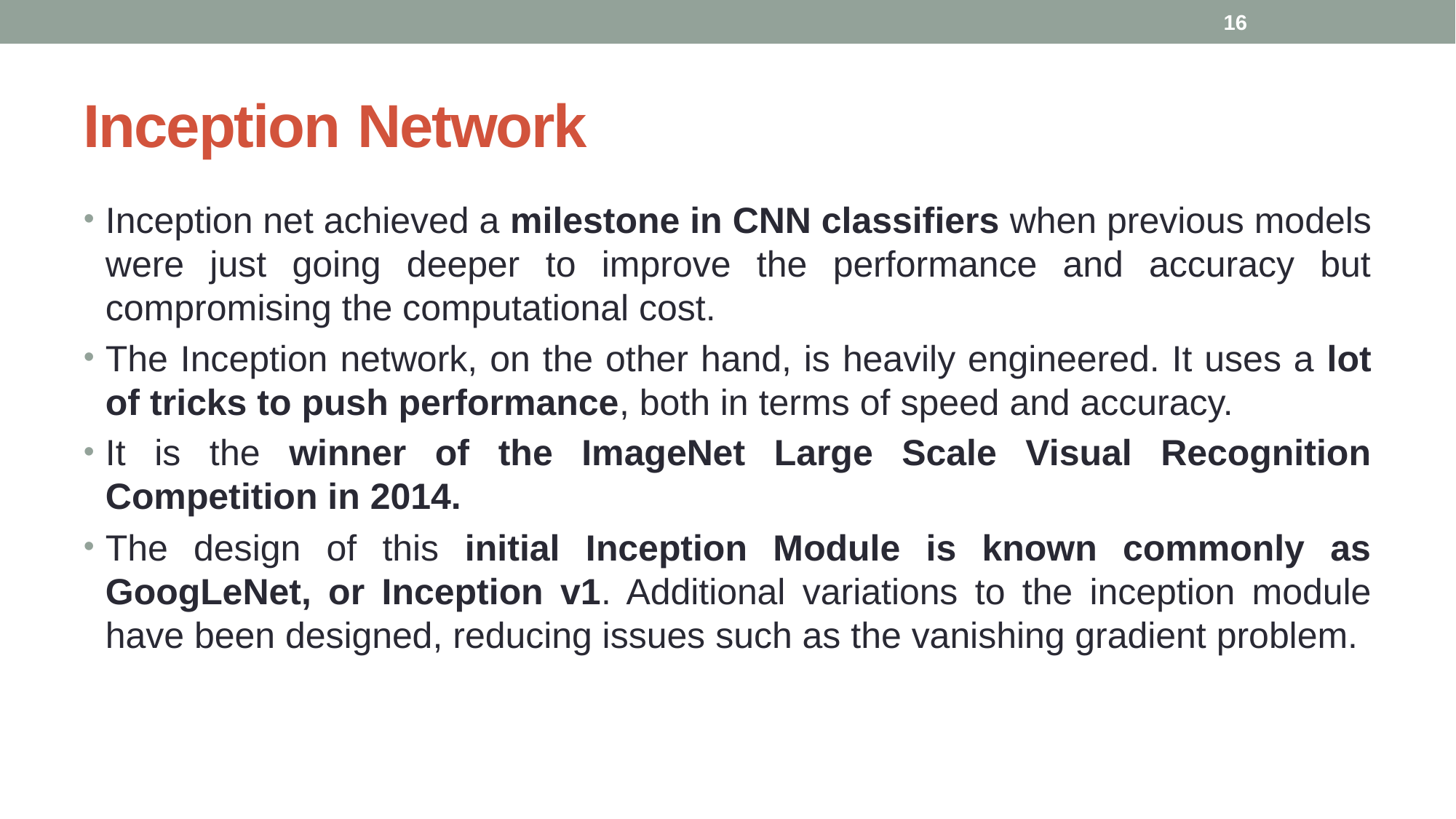

16
# Inception Network
Inception net achieved a milestone in CNN classifiers when previous models were just going deeper to improve the performance and accuracy but compromising the computational cost.
The Inception network, on the other hand, is heavily engineered. It uses a lot of tricks to push performance, both in terms of speed and accuracy.
It is the winner of the ImageNet Large Scale Visual Recognition Competition in 2014.
The design of this initial Inception Module is known commonly as GoogLeNet, or Inception v1. Additional variations to the inception module have been designed, reducing issues such as the vanishing gradient problem.